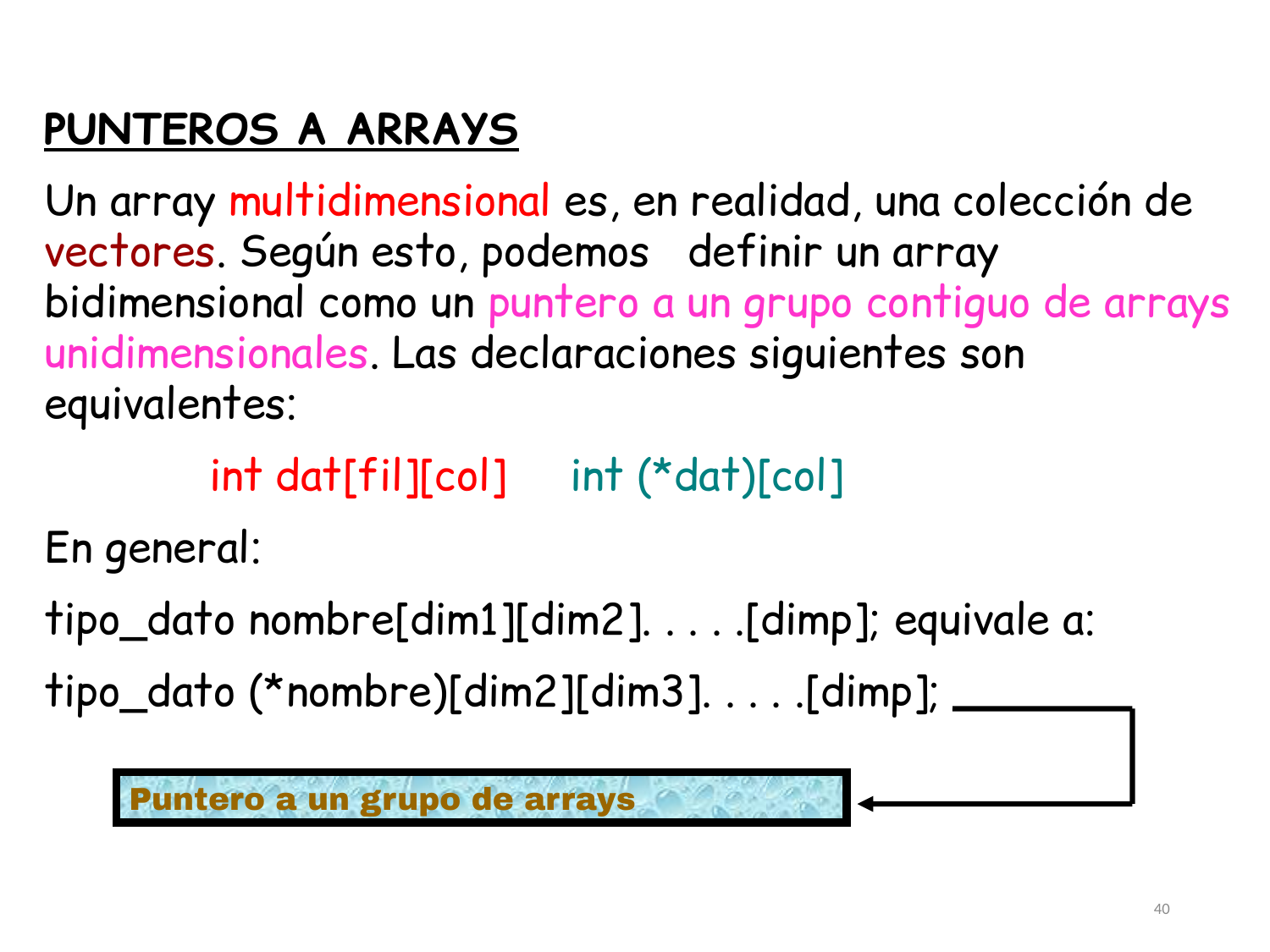

PUNTEROS A ARRAYS
Un array multidimensional es, en realidad, una colección de vectores. Según esto, podemos   definir un array bidimensional como un puntero a un grupo contiguo de arrays unidimensionales. Las declaraciones siguientes son equivalentes:
             int dat[fil][col]     int (*dat)[col]
En general:
tipo_dato nombre[dim1][dim2]. . . . .[dimp]; equivale a:
tipo_dato (*nombre)[dim2][dim3]. . . . .[dimp];

Puntero a un grupo de arrays

40